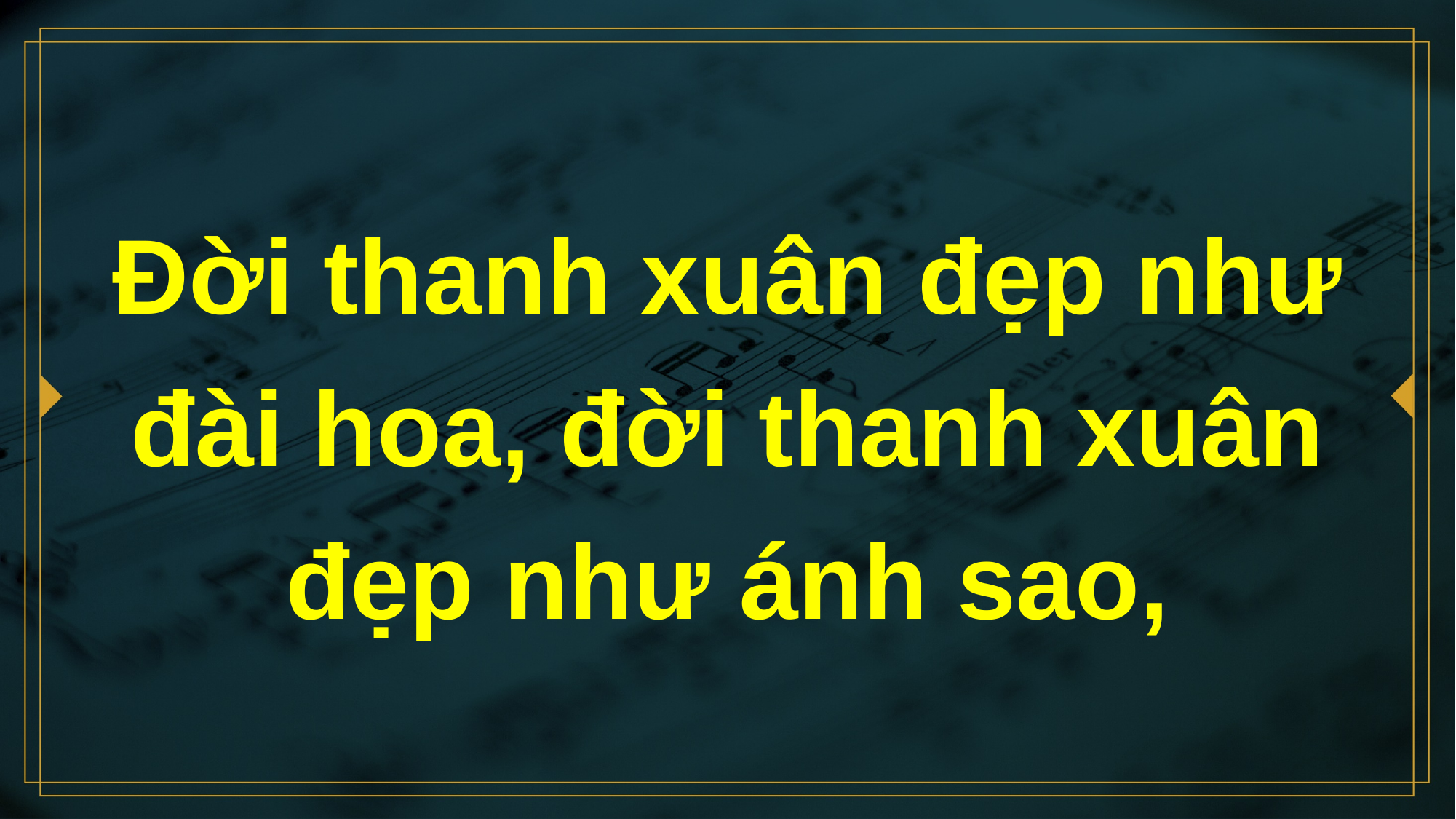

# Ðời thanh xuân đẹp như đài hoa, đời thanh xuân đẹp như ánh sao,